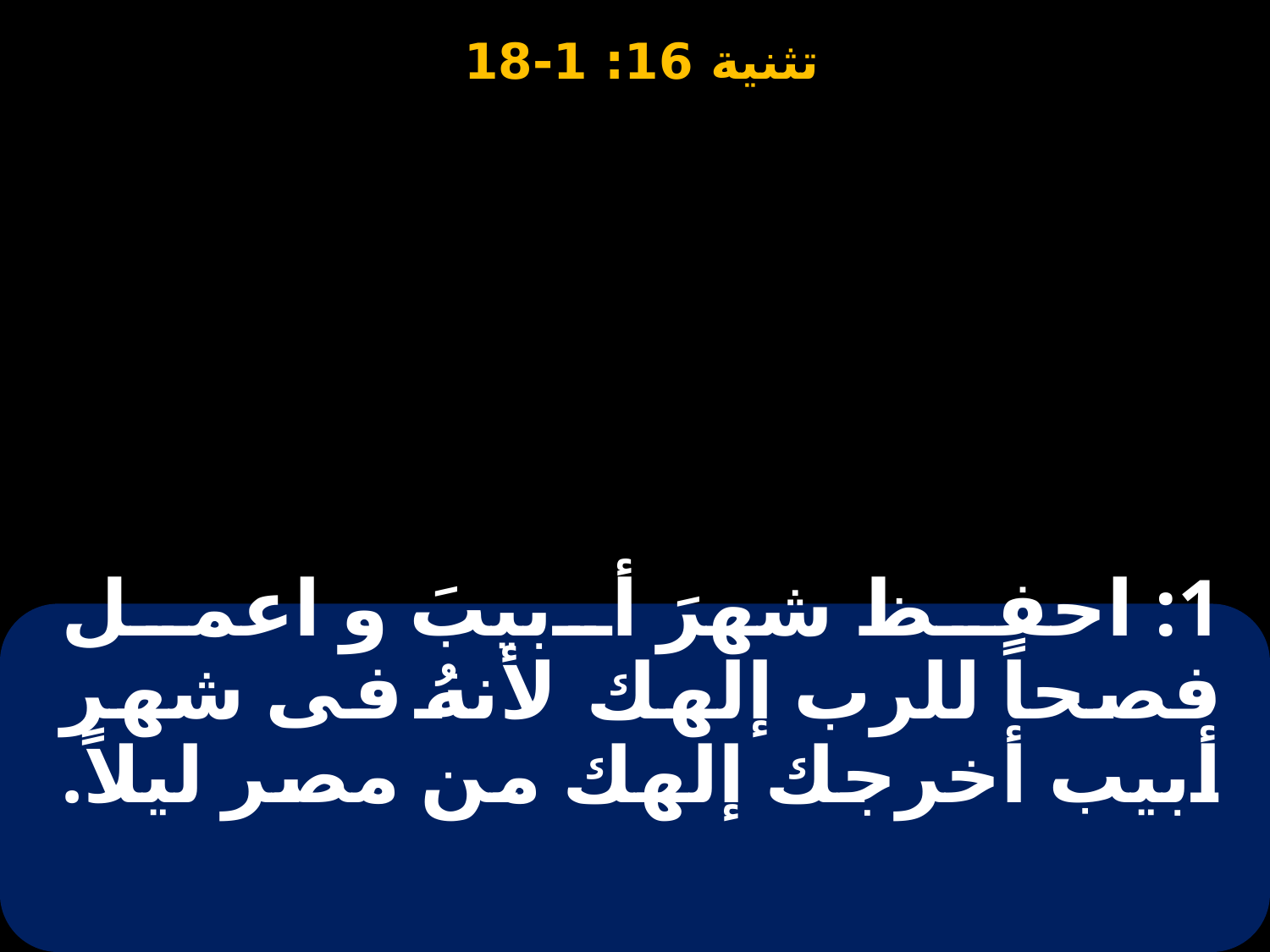

# 1: احفظ شهرَ أبيبَ و اعمل فصحاً للرب إلهك لأنهُ فى شهر أبيب أخرجك إلهك من مصر ليلاً.